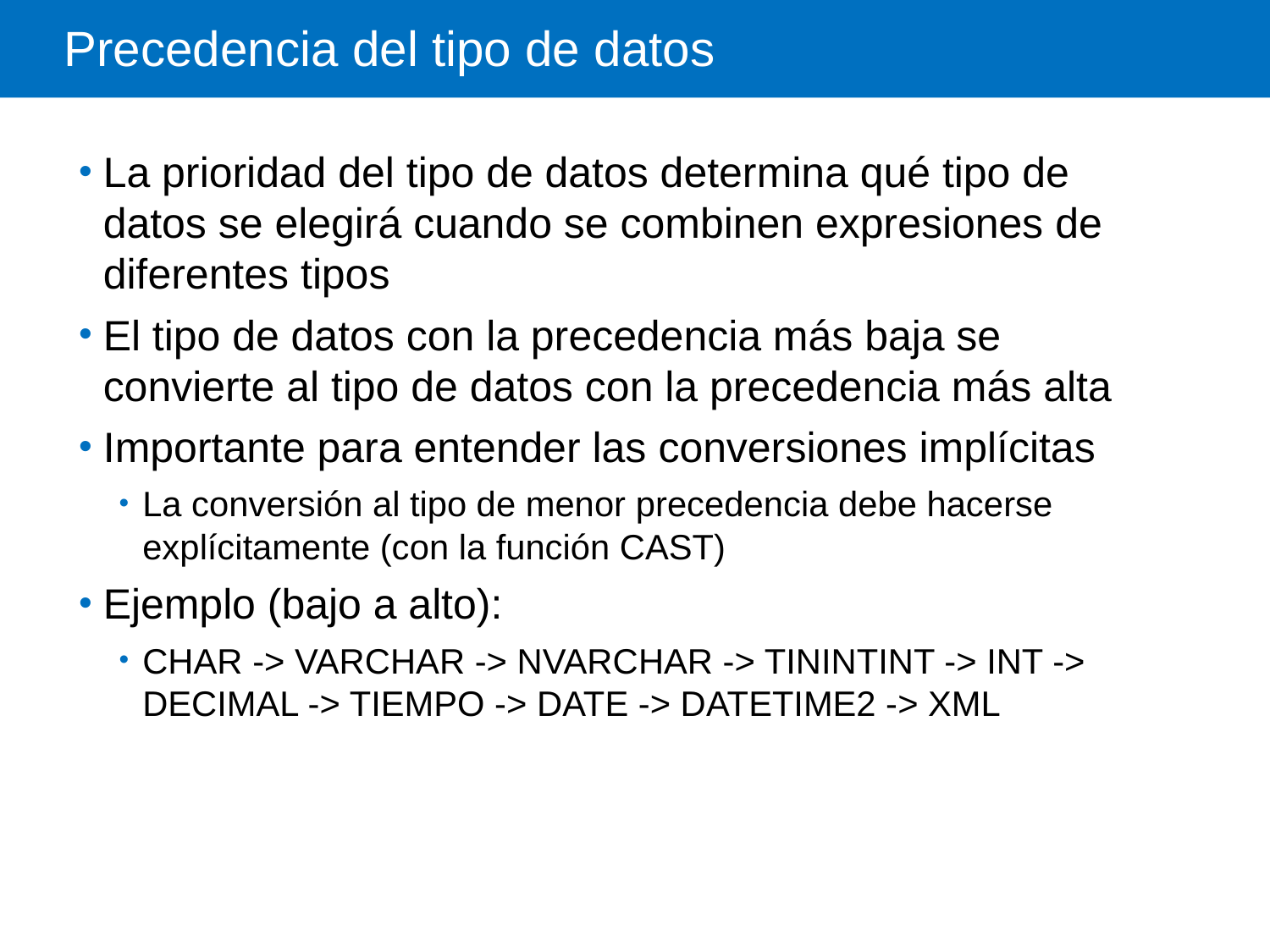

# Precedencia del tipo de datos
La prioridad del tipo de datos determina qué tipo de datos se elegirá cuando se combinen expresiones de diferentes tipos
El tipo de datos con la precedencia más baja se convierte al tipo de datos con la precedencia más alta
Importante para entender las conversiones implícitas
La conversión al tipo de menor precedencia debe hacerse explícitamente (con la función CAST)
Ejemplo (bajo a alto):
CHAR -> VARCHAR -> NVARCHAR -> TININTINT -> INT -> DECIMAL -> TIEMPO -> DATE -> DATETIME2 -> XML